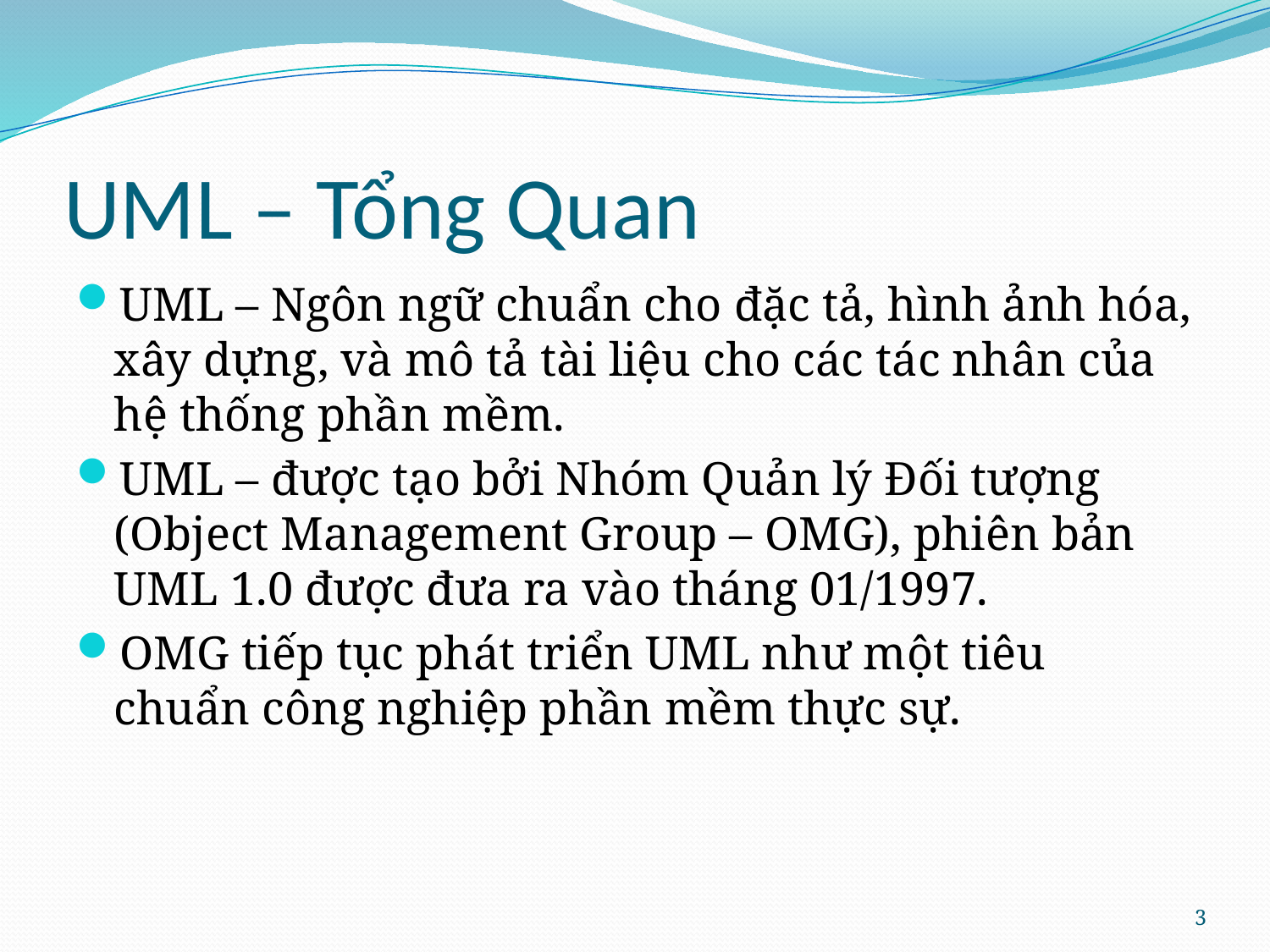

# UML – Tổng Quan
UML – Ngôn ngữ chuẩn cho đặc tả, hình ảnh hóa, xây dựng, và mô tả tài liệu cho các tác nhân của hệ thống phần mềm.
UML – được tạo bởi Nhóm Quản lý Đối tượng (Object Management Group – OMG), phiên bản UML 1.0 được đưa ra vào tháng 01/1997.
OMG tiếp tục phát triển UML như một tiêu chuẩn công nghiệp phần mềm thực sự.
3